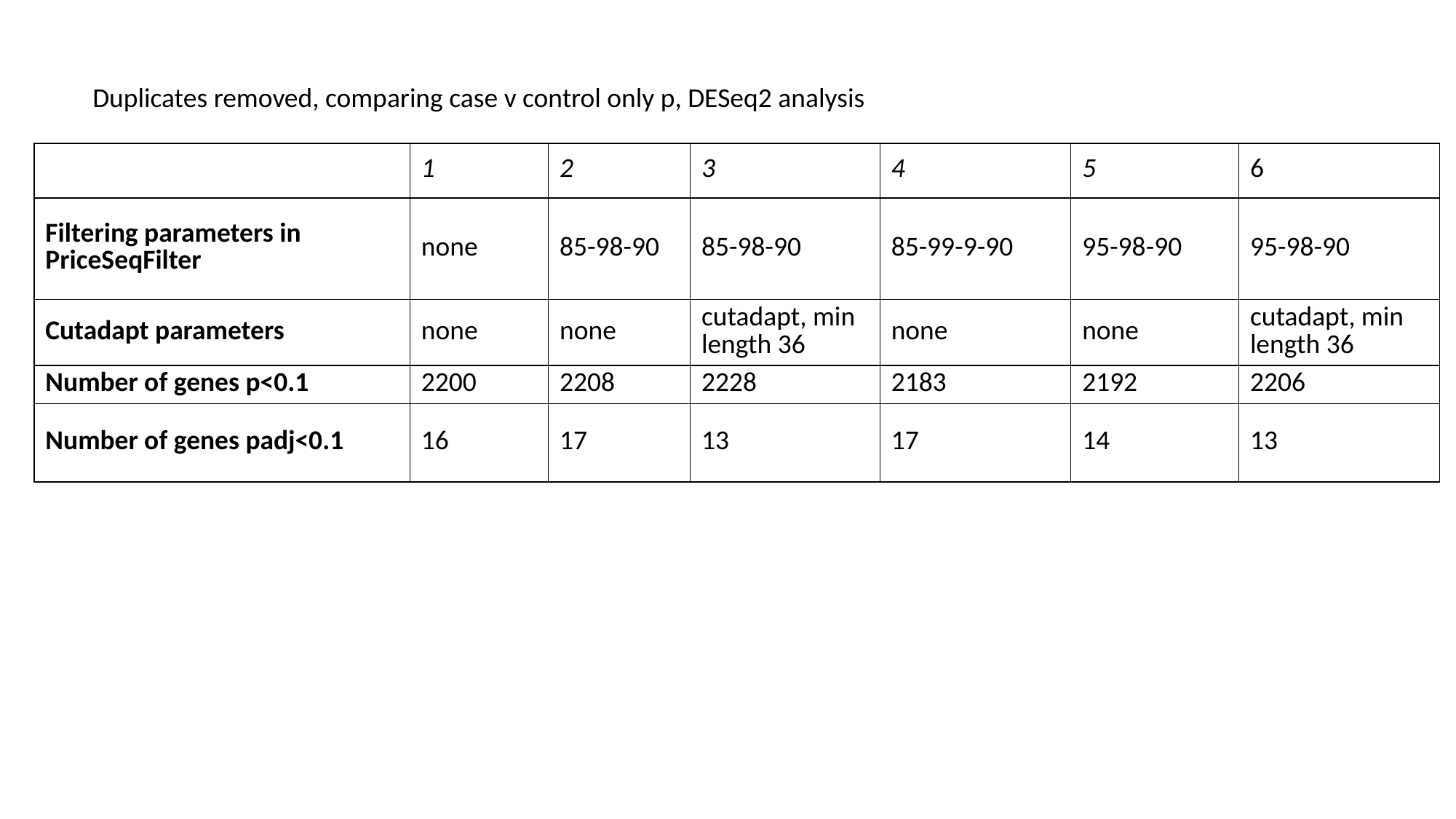

Duplicates removed, comparing case v control only p, DESeq2 analysis
|  | 1 | 2 | 3 | 4 | 5 | 6 |
| --- | --- | --- | --- | --- | --- | --- |
| Filtering parameters in PriceSeqFilter | none | 85-98-90 | 85-98-90 | 85-99-9-90 | 95-98-90 | 95-98-90 |
| Cutadapt parameters | none | none | cutadapt, min length 36 | none | none | cutadapt, min length 36 |
| Number of genes p<0.1 | 2200 | 2208 | 2228 | 2183 | 2192 | 2206 |
| Number of genes padj<0.1 | 16 | 17 | 13 | 17 | 14 | 13 |